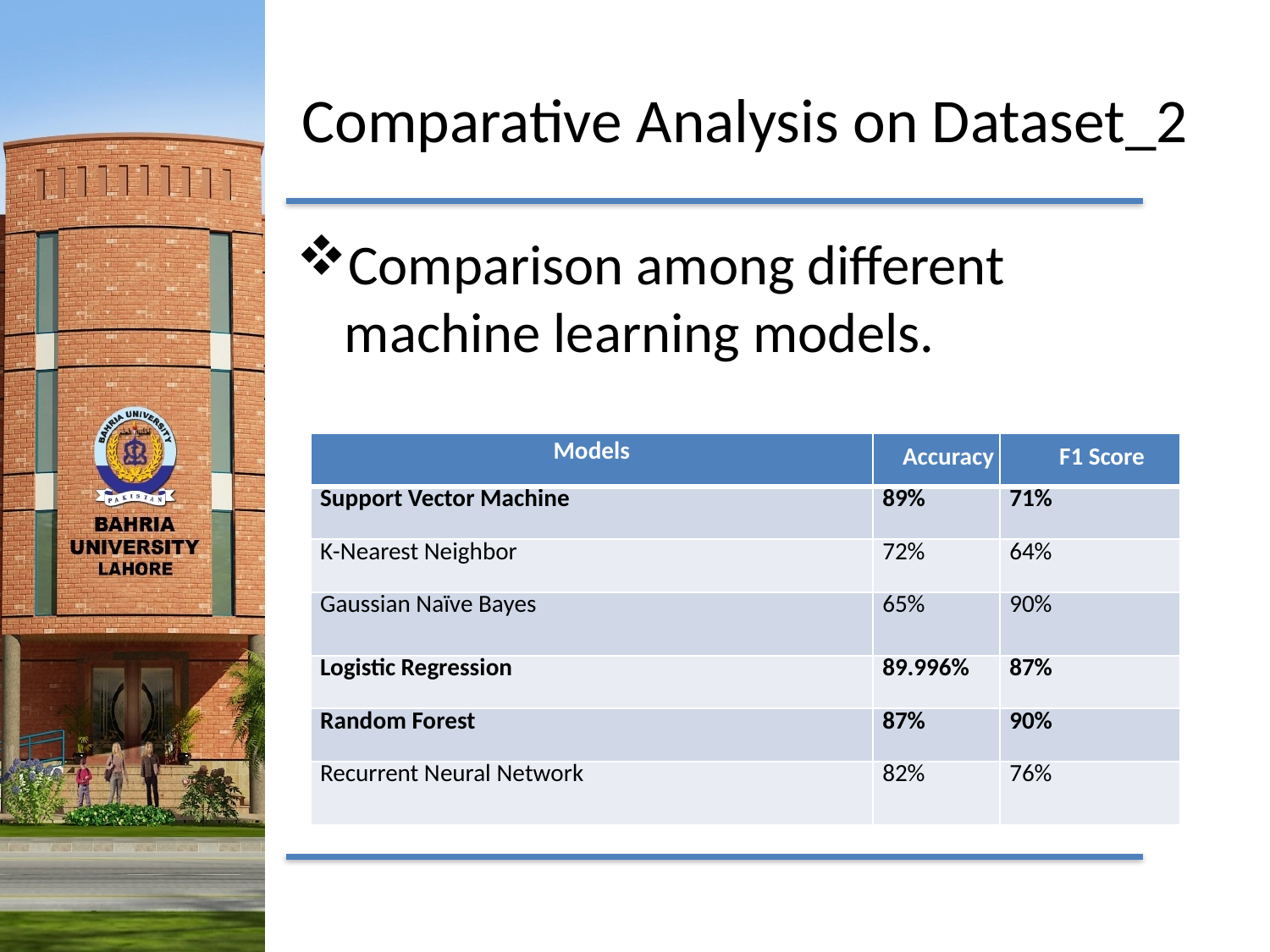

# Comparative Analysis on Dataset_2
Comparison among different machine learning models.

| Models | Accuracy | F1 Score |
| --- | --- | --- |
| Support Vector Machine | 89% | 71% |
| K-Nearest Neighbor | 72% | 64% |
| Gaussian Naïve Bayes | 65% | 90% |
| Logistic Regression | 89.996% | 87% |
| Random Forest | 87% | 90% |
| Recurrent Neural Network | 82% | 76% |